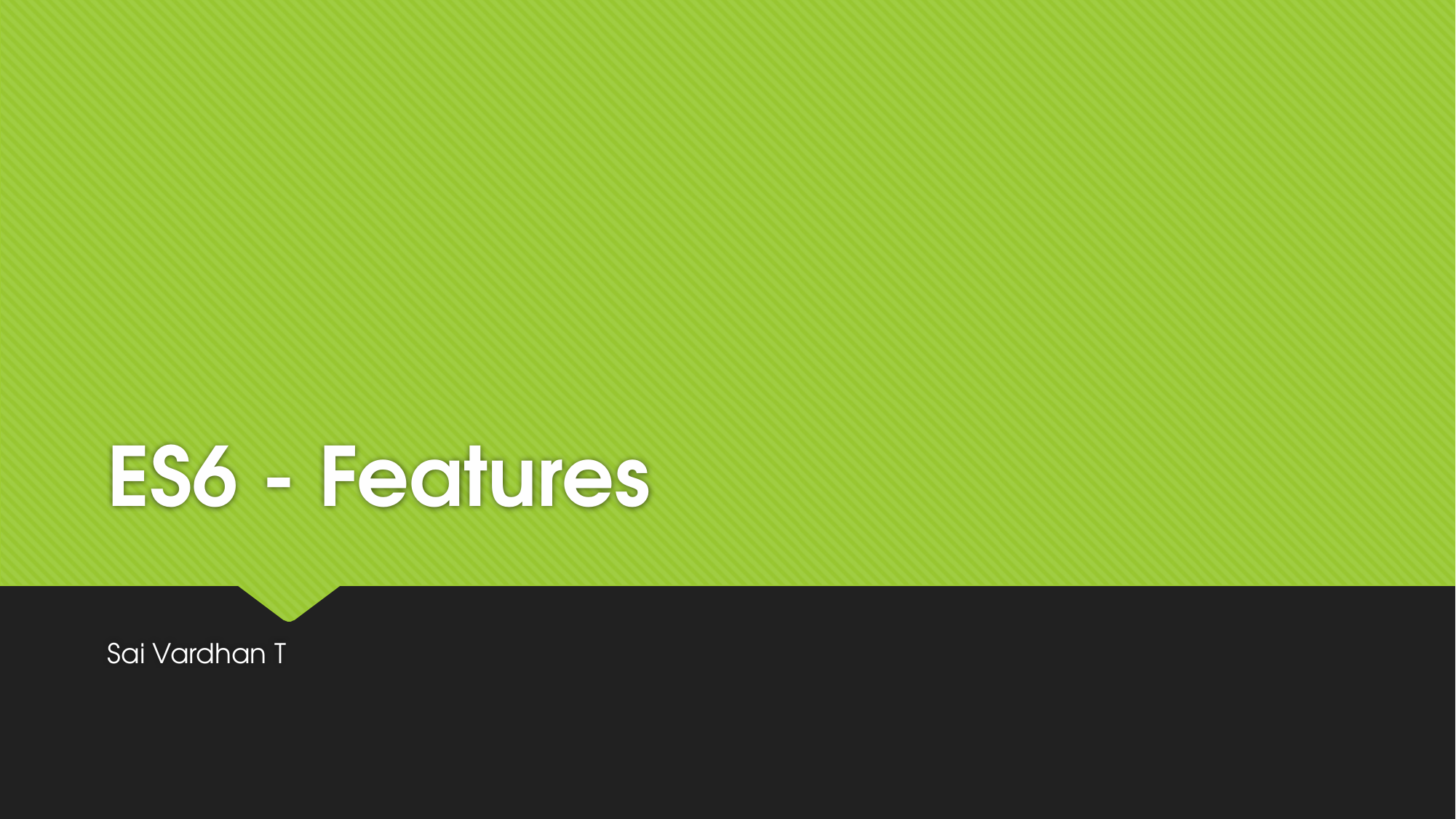

# ES6 - Features
Sai Vardhan T